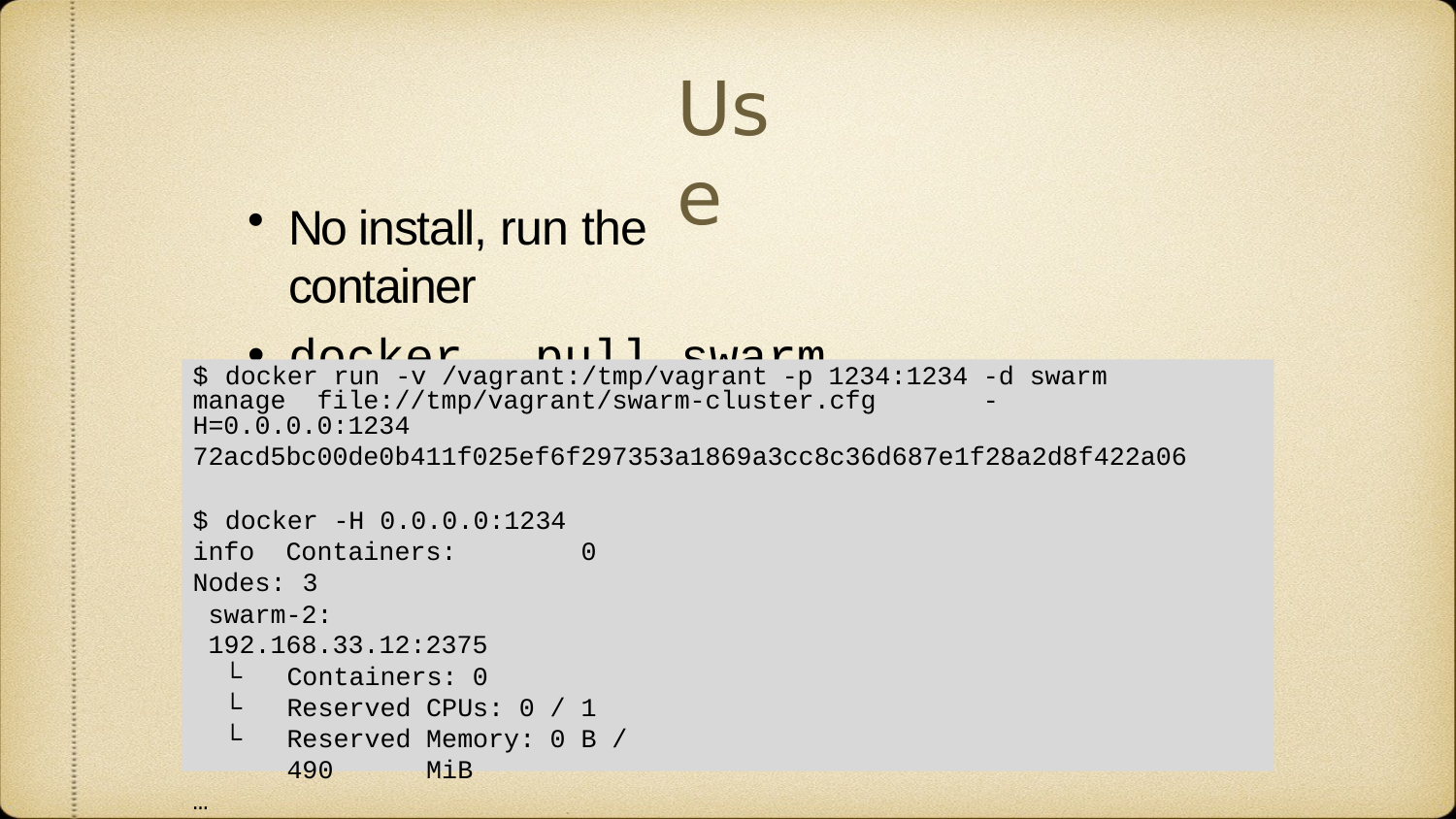

# Use
No install, run the container
docker	pull	swarm
$	docker	run	-v	/vagrant:/tmp/vagrant	-p	1234:1234	-d	swarm	manage  file://tmp/vagrant/swarm-cluster.cfg	-H=0.0.0.0:1234
72acd5bc00de0b411f025ef6f297353a1869a3cc8c36d687e1f28a2d8f422a06

$	docker	-H	0.0.0.0:1234	info  Containers:	0
Nodes:	3
swarm-2:	192.168.33.12:2375
└	Containers:	0
└	Reserved	CPUs:	0	/	1
└	Reserved	Memory:	0	B	/	490	MiB
…
$	docker	-H	0.0.0.0:1234	run	-d	-p	80:80	nginx